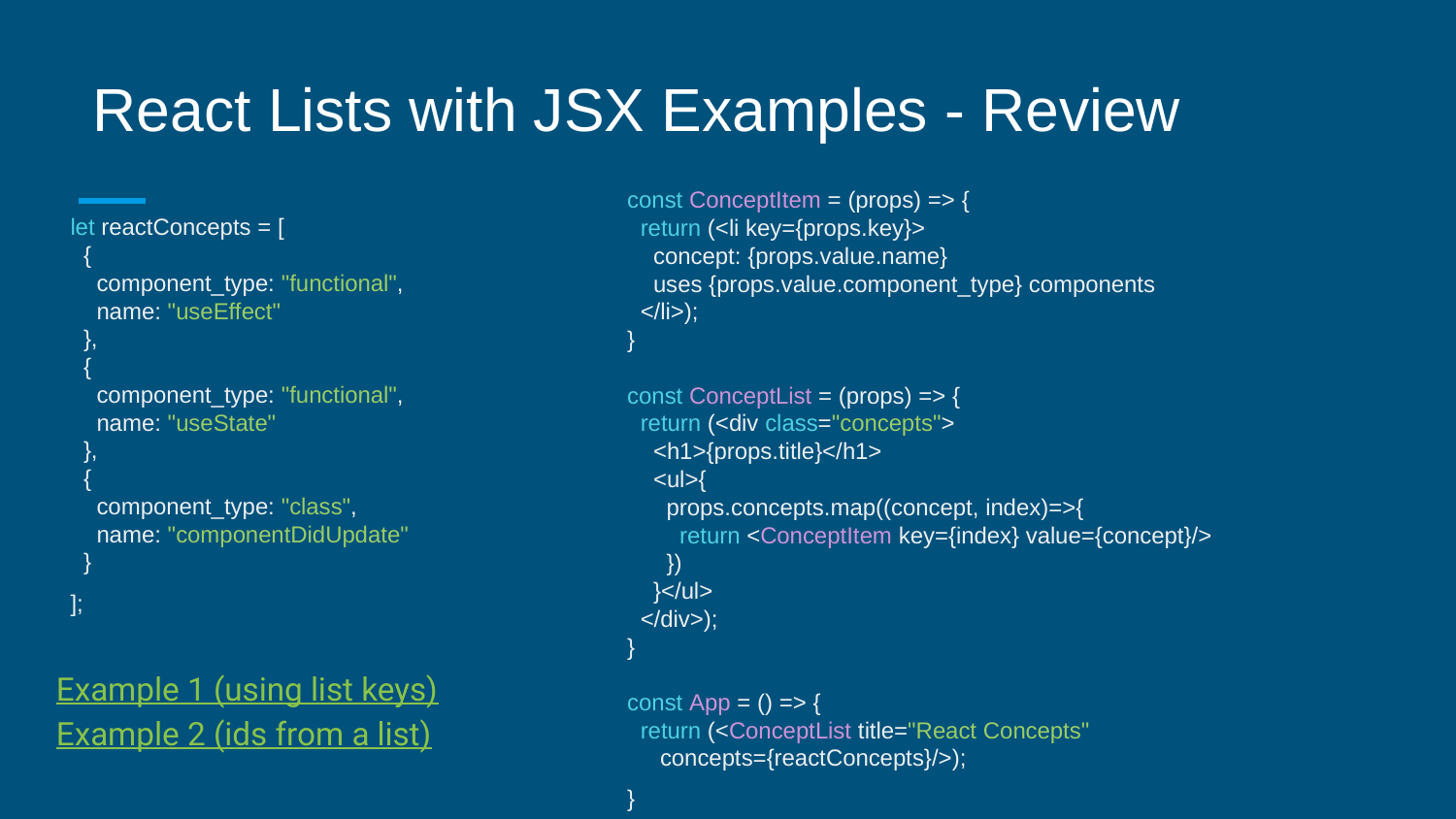

# React Lists with JSX Examples - Review
const ConceptItem = (props) => {
  return (<li key={props.key}>
    concept: {props.value.name}
    uses {props.value.component_type} components
  </li>);
}

const ConceptList = (props) => {
  return (<div class="concepts">
    <h1>{props.title}</h1>
    <ul>{
      props.concepts.map((concept, index)=>{
        return <ConceptItem key={index} value={concept}/>
      })
    }</ul>
  </div>);
}

const App = () => {
  return (<ConceptList title="React Concepts"
     concepts={reactConcepts}/>);
}
let reactConcepts = [
  {
    component_type: "functional",
    name: "useEffect"
  },
  {
    component_type: "functional",
    name: "useState"
  },
  {
    component_type: "class",
    name: "componentDidUpdate"
  }
];
Example 1 (using list keys)
Example 2 (ids from a list)